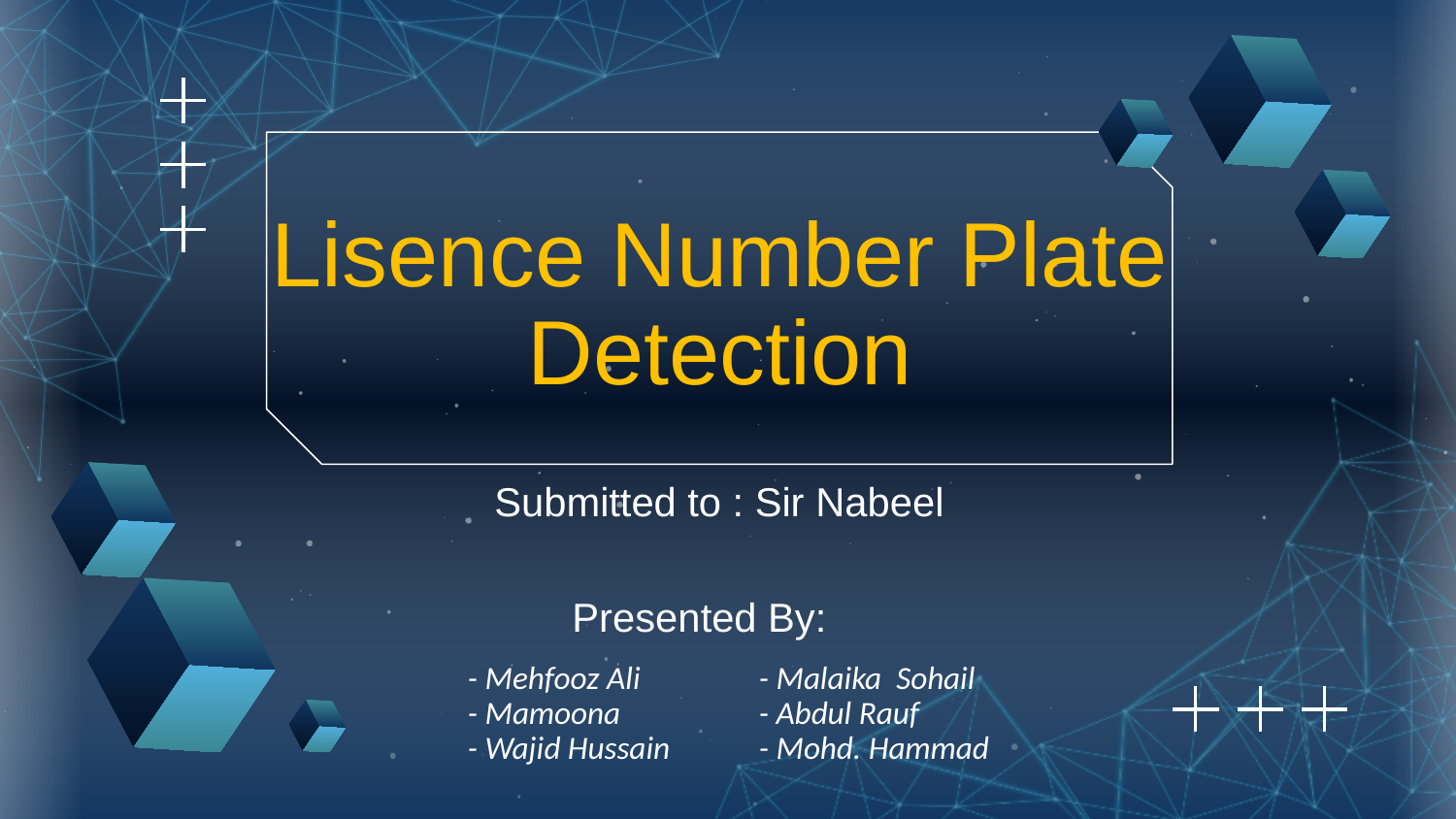

# Lisence Number Plate Detection

Submitted to : Sir Nabeel

Presented By:

- Mehfooz Ali	- Malaika  Sohail
- Mamoona	- Abdul Rauf
- Wajid Hussain	- Mohd. Hammad